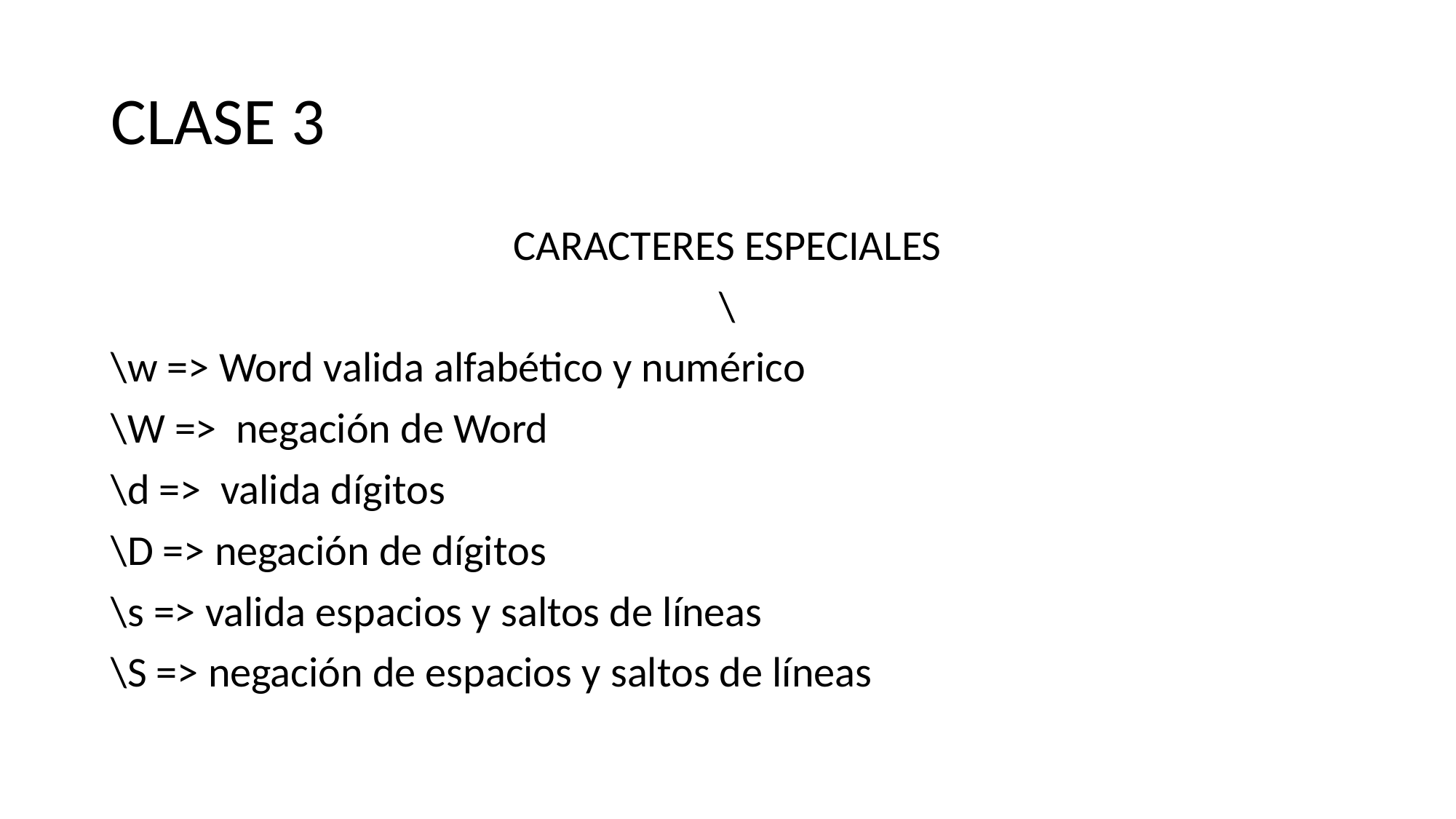

# CLASE 3
CARACTERES ESPECIALES
\
\w => Word valida alfabético y numérico
\W =>  negación de Word
\d =>  valida dígitos
\D => negación de dígitos
\s => valida espacios y saltos de líneas
\S => negación de espacios y saltos de líneas